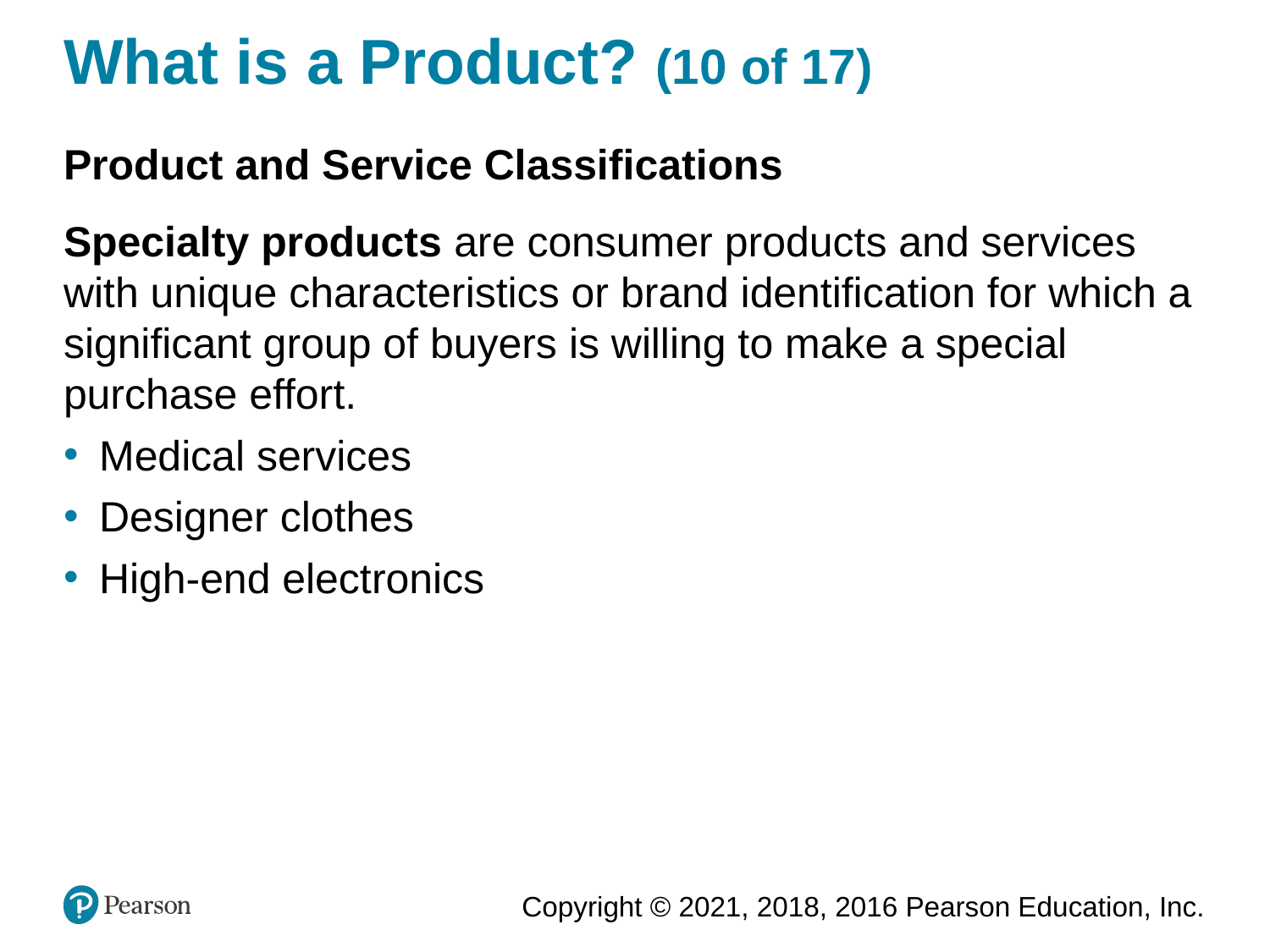

# What is a Product? (10 of 17)
Product and Service Classifications
Specialty products are consumer products and services with unique characteristics or brand identification for which a significant group of buyers is willing to make a special purchase effort.
Medical services
Designer clothes
High-end electronics